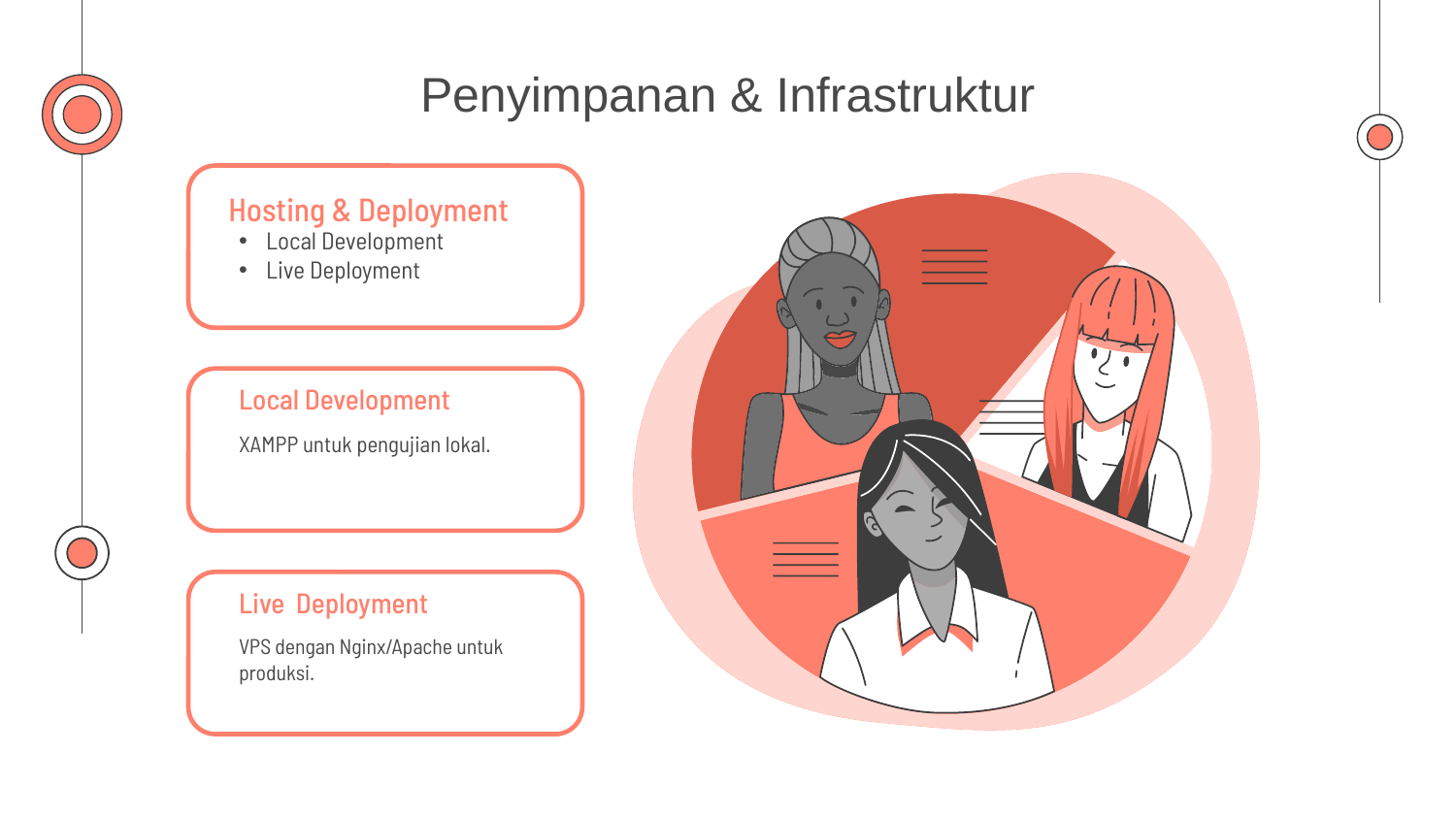

# Penyimpanan & Infrastruktur

Hosting & Deployment
Local Development
Live Deployment
Local Development

XAMPP untuk pengujian lokal.
Live  Deployment

VPS dengan Nginx/Apache untuk produksi.